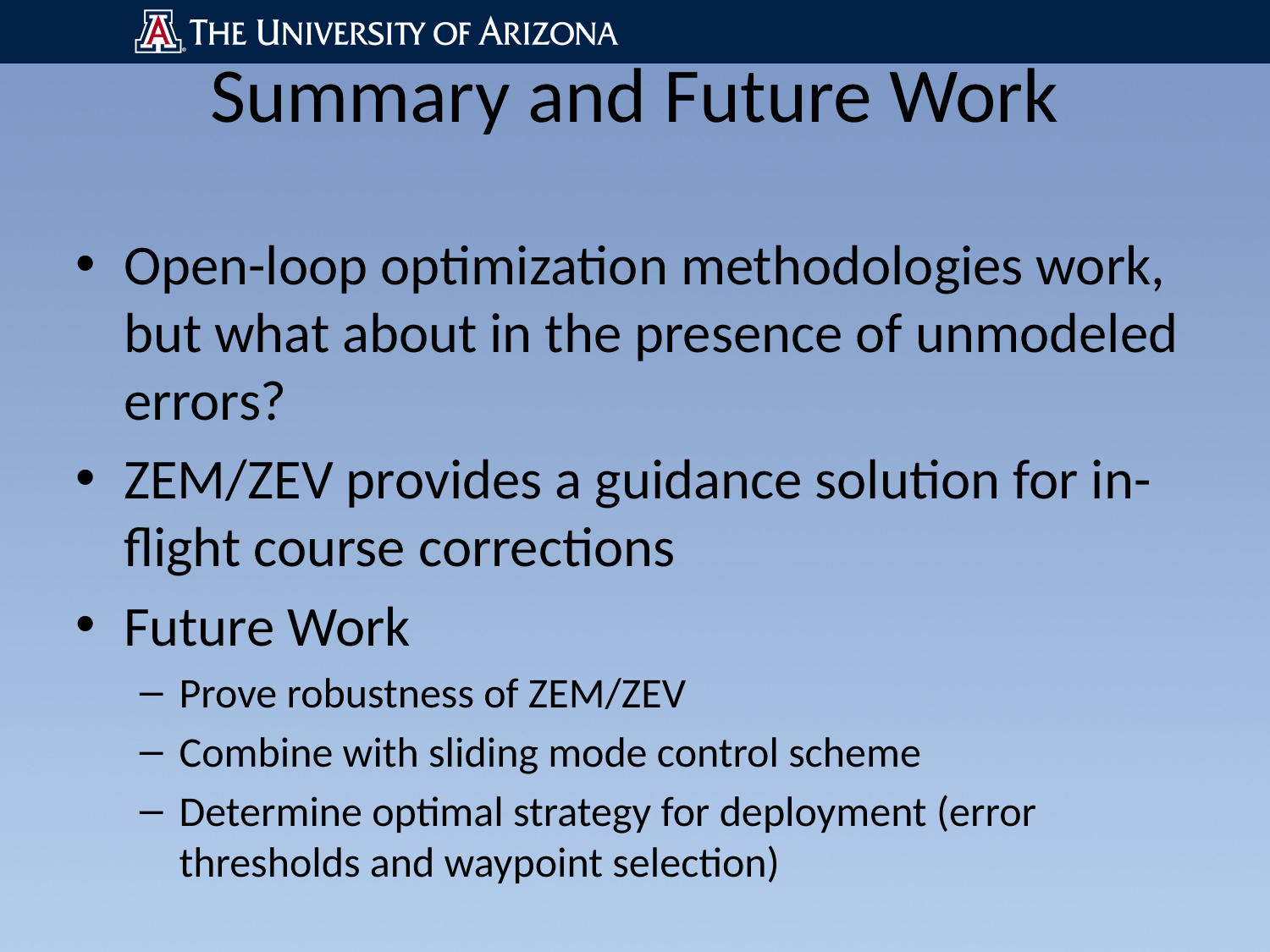

# Summary and Future Work
Open-loop optimization methodologies work, but what about in the presence of unmodeled errors?
ZEM/ZEV provides a guidance solution for in-flight course corrections
Future Work
Prove robustness of ZEM/ZEV
Combine with sliding mode control scheme
Determine optimal strategy for deployment (error thresholds and waypoint selection)